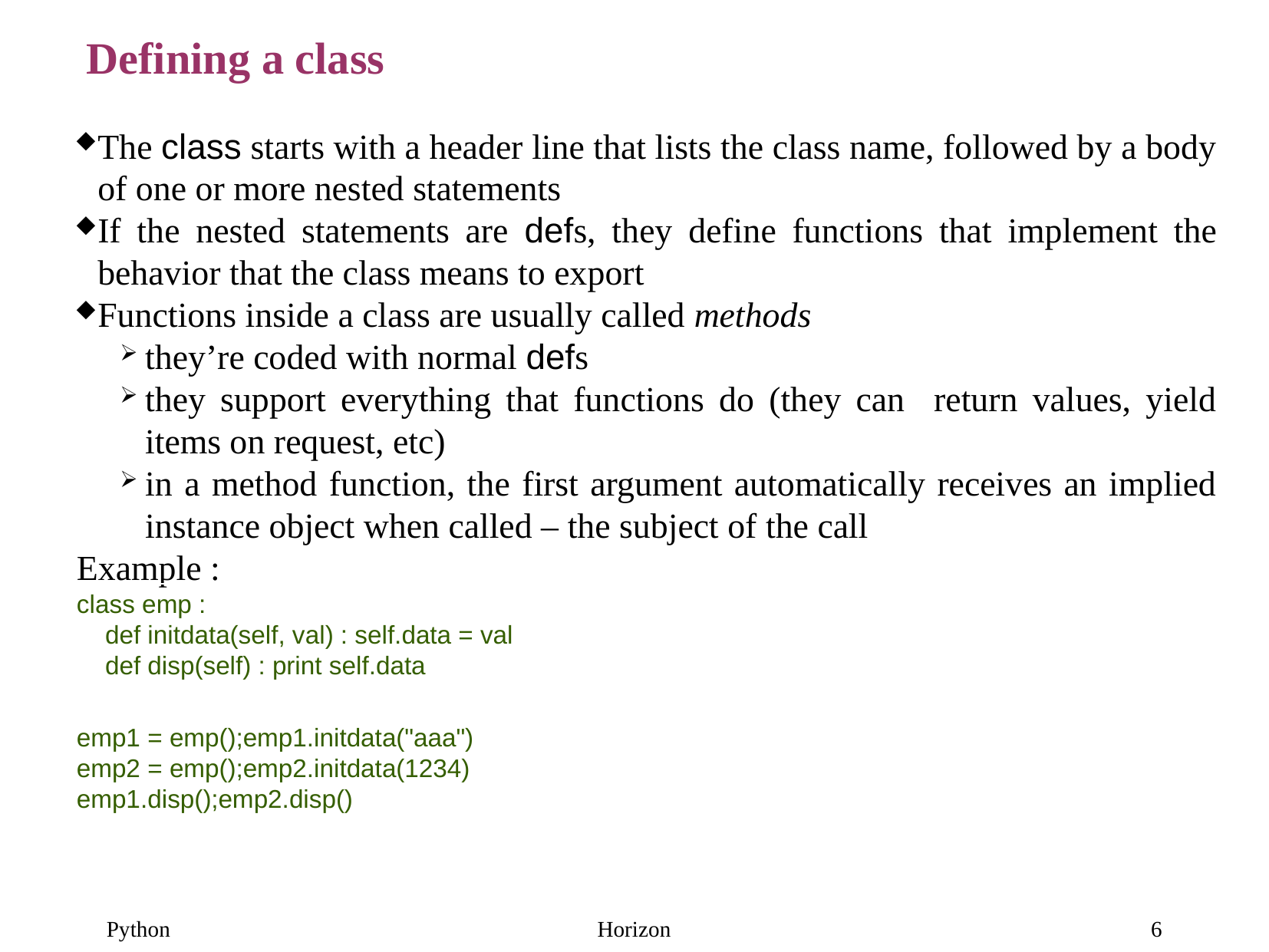

Defining a class
The class starts with a header line that lists the class name, followed by a body of one or more nested statements
If the nested statements are defs, they define functions that implement the behavior that the class means to export
Functions inside a class are usually called methods
they’re coded with normal defs
they support everything that functions do (they can  return values, yield items on request, etc)
in a method function, the first argument automatically receives an implied instance object when called – the subject of the call
Example :
class emp :
    def initdata(self, val) : self.data = val
    def disp(self) : print self.data

emp1 = emp();emp1.initdata("aaa")
emp2 = emp();emp2.initdata(1234)
emp1.disp();emp2.disp()
6
Python
Horizon